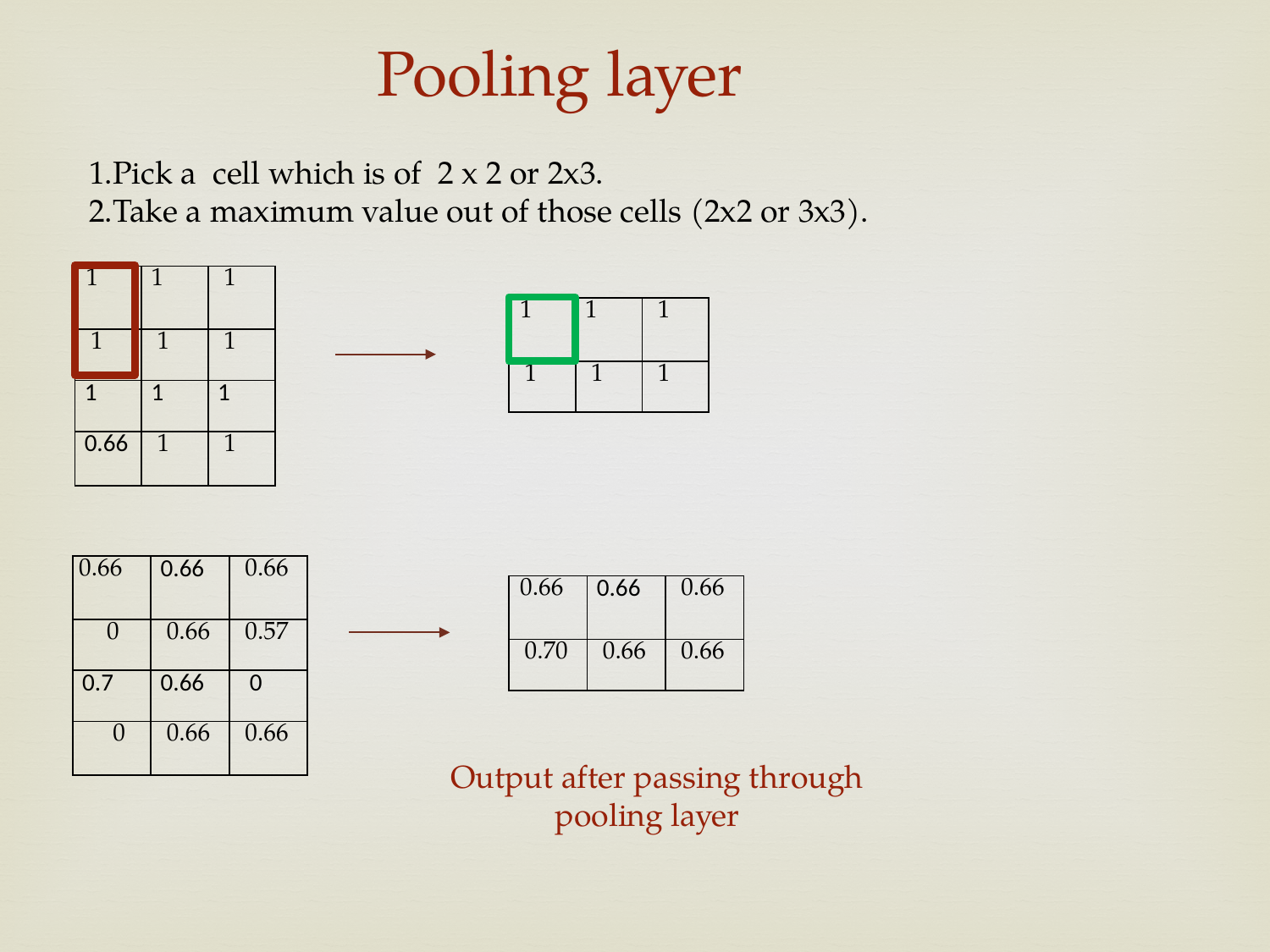

Pooling layer
1.Pick a  cell which is of  2 x 2 or 2x3.
2.Take a maximum value out of those cells (2x2 or 3x3).

| 1 | 1 | 1 |
| --- | --- | --- |
| 1 | 1 | 1 |
| 1 | 1 | 1 |
| 0.66 | 1 | 1 |

| 1 | 1 | 1 |
| --- | --- | --- |
| 1 | 1 | 1 |
| 0.66 | 0.66 | 0.66 |
| --- | --- | --- |
| 0 | 0.66 | 0.57 |
| 0.7 | 0.66 | 0 |
| 0 | 0.66 | 0.66 |
| 0.66 | 0.66 | 0.66 |
| --- | --- | --- |
| 0.70 | 0.66 | 0.66 |
Output after passing through
             pooling layer